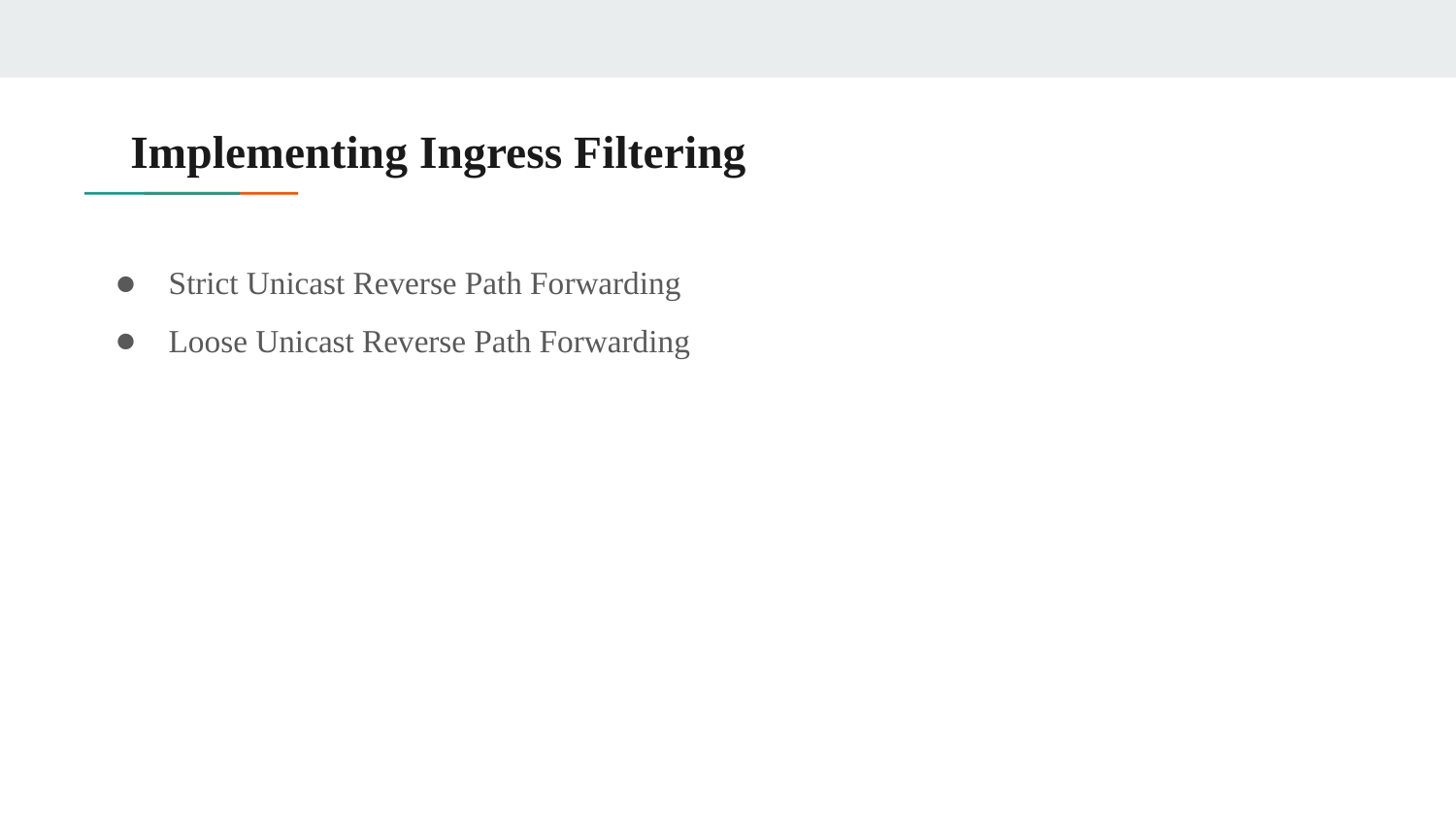

# Implementing Ingress Filtering
Strict Unicast Reverse Path Forwarding
Loose Unicast Reverse Path Forwarding